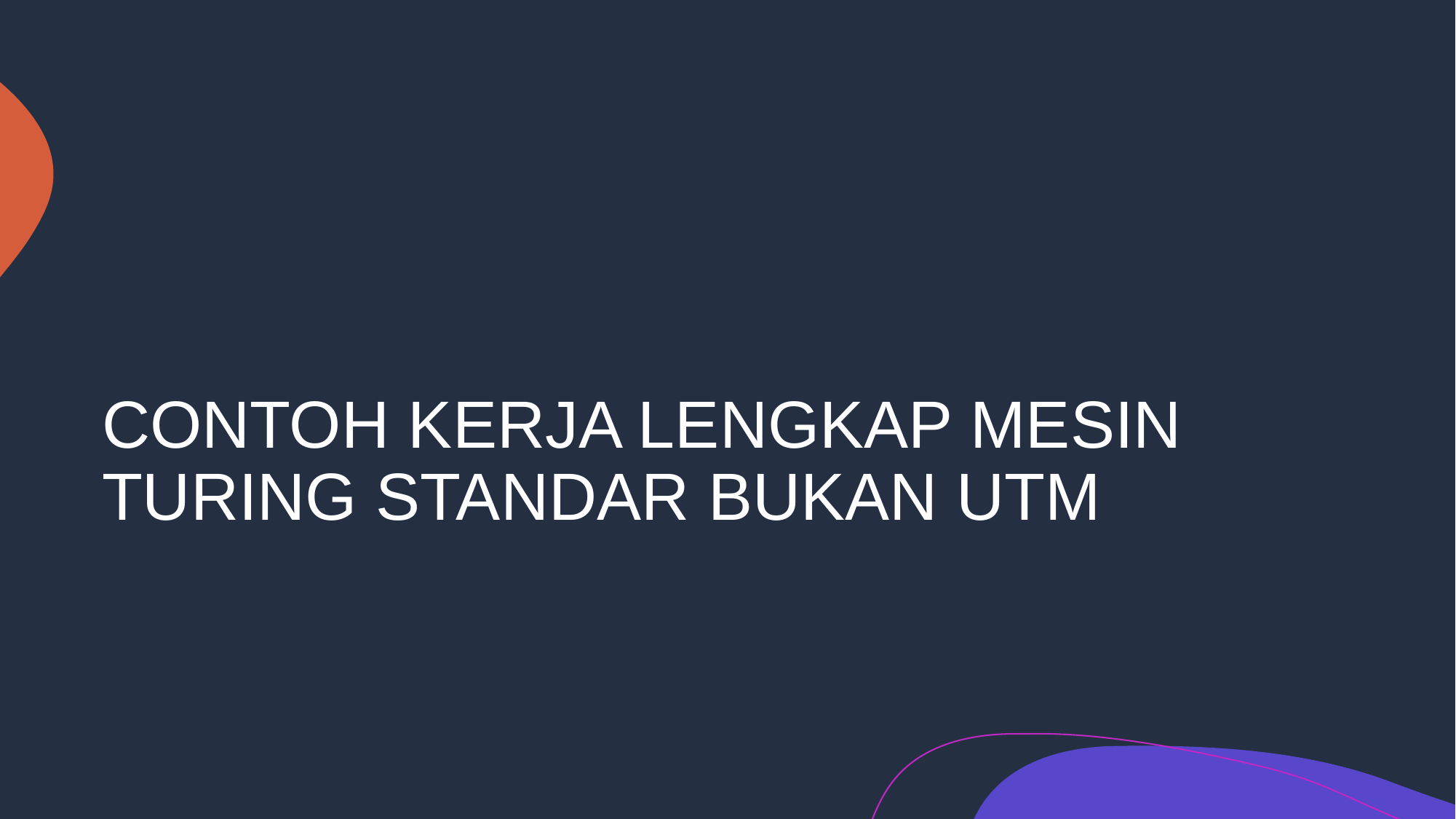

# CONTOH KERJA LENGKAP MESIN TURING STANDAR BUKAN UTM